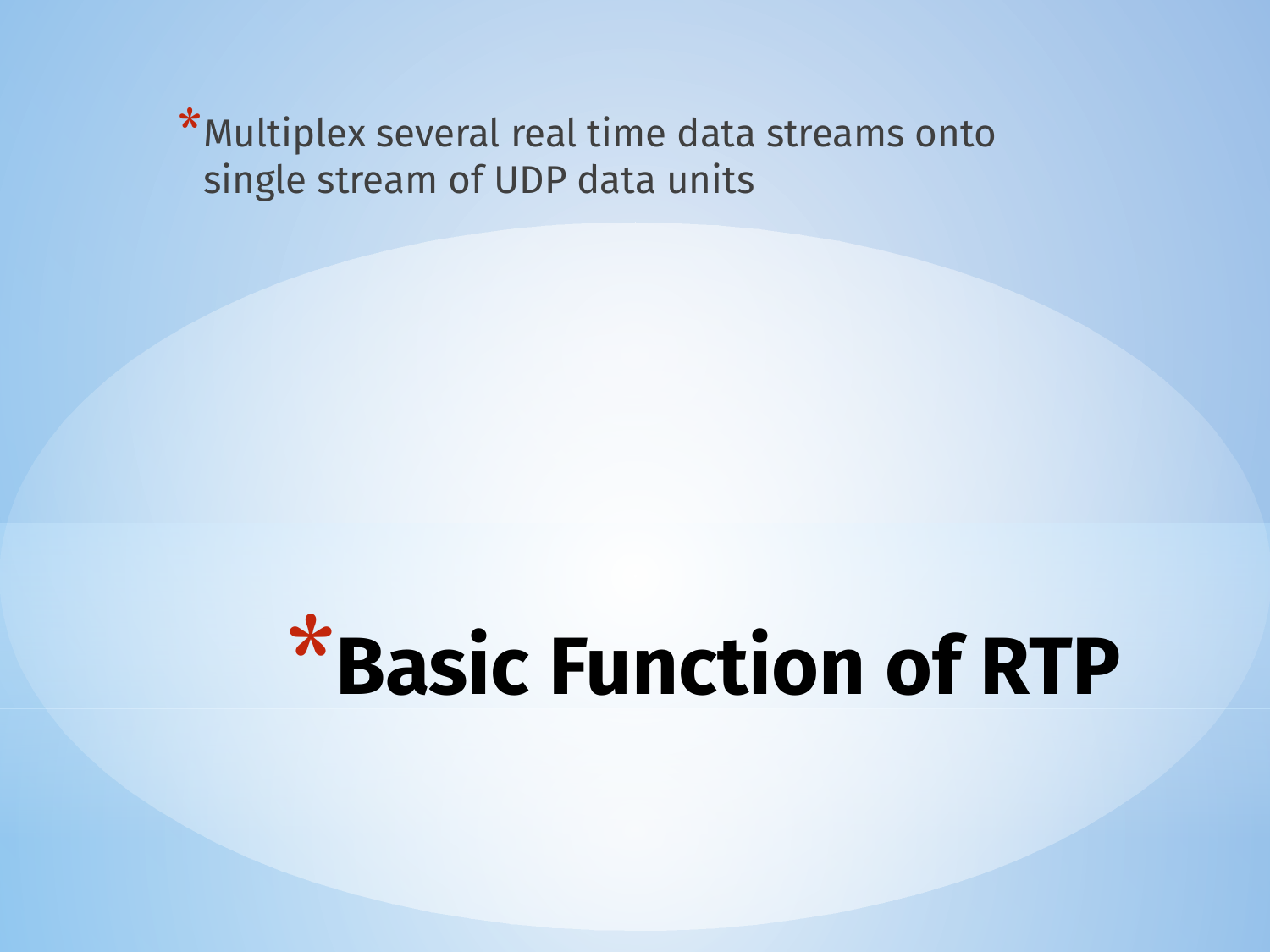

Multiplex several real time data streams onto single stream of UDP data units

# Basic Function of RTP